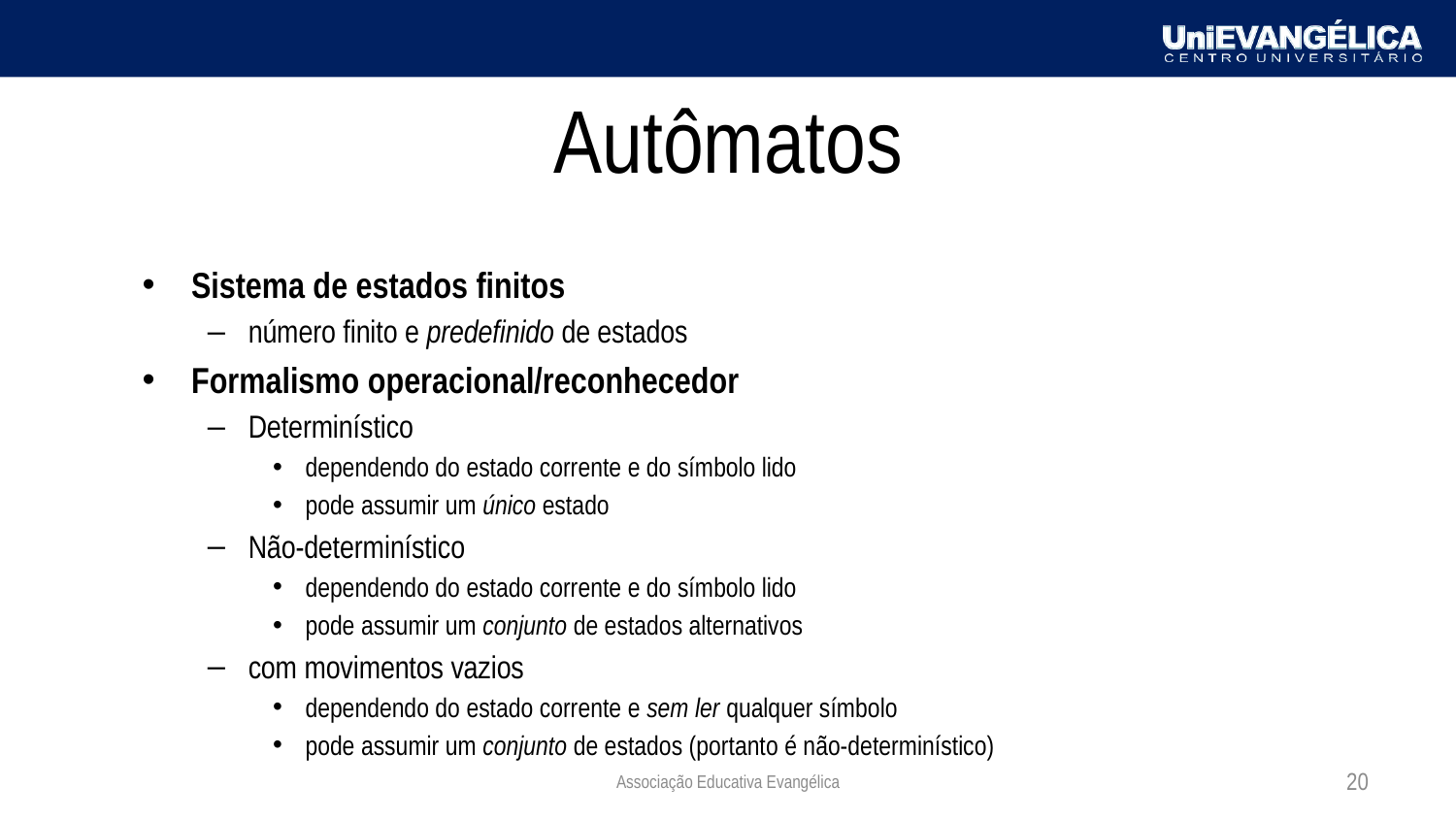

# Autômatos
Sistema de estados finitos
número finito e predefinido de estados
Formalismo operacional/reconhecedor
Determinístico
dependendo do estado corrente e do símbolo lido
pode assumir um único estado
Não-determinístico
dependendo do estado corrente e do símbolo lido
pode assumir um conjunto de estados alternativos
com movimentos vazios
dependendo do estado corrente e sem ler qualquer símbolo
pode assumir um conjunto de estados (portanto é não-determinístico)
Associação Educativa Evangélica
20